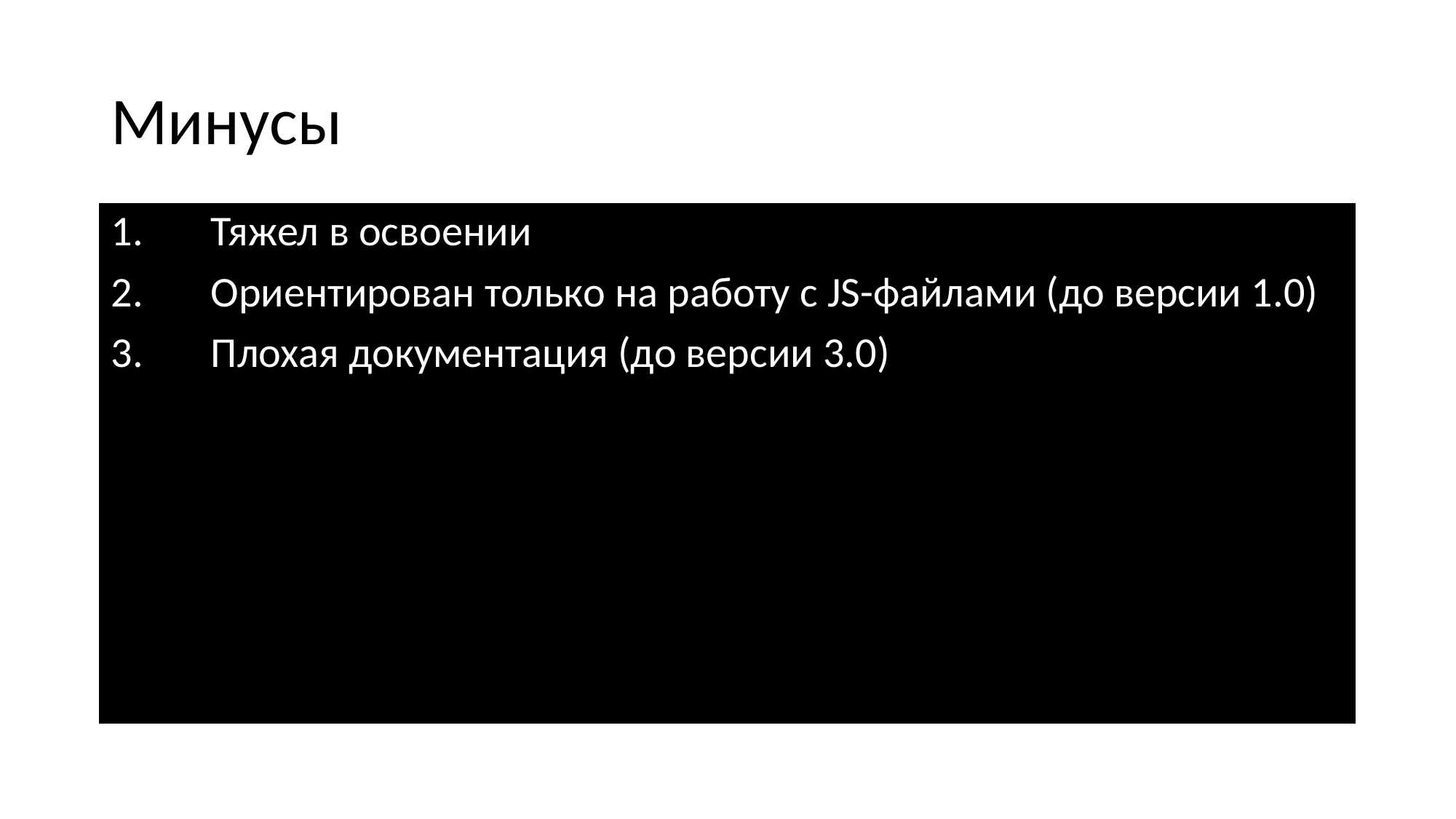

# Минусы
    Тяжел в освоении
    Ориентирован только на работу с JS-файлами (до версии 1.0)
    Плохая документация (до версии 3.0)